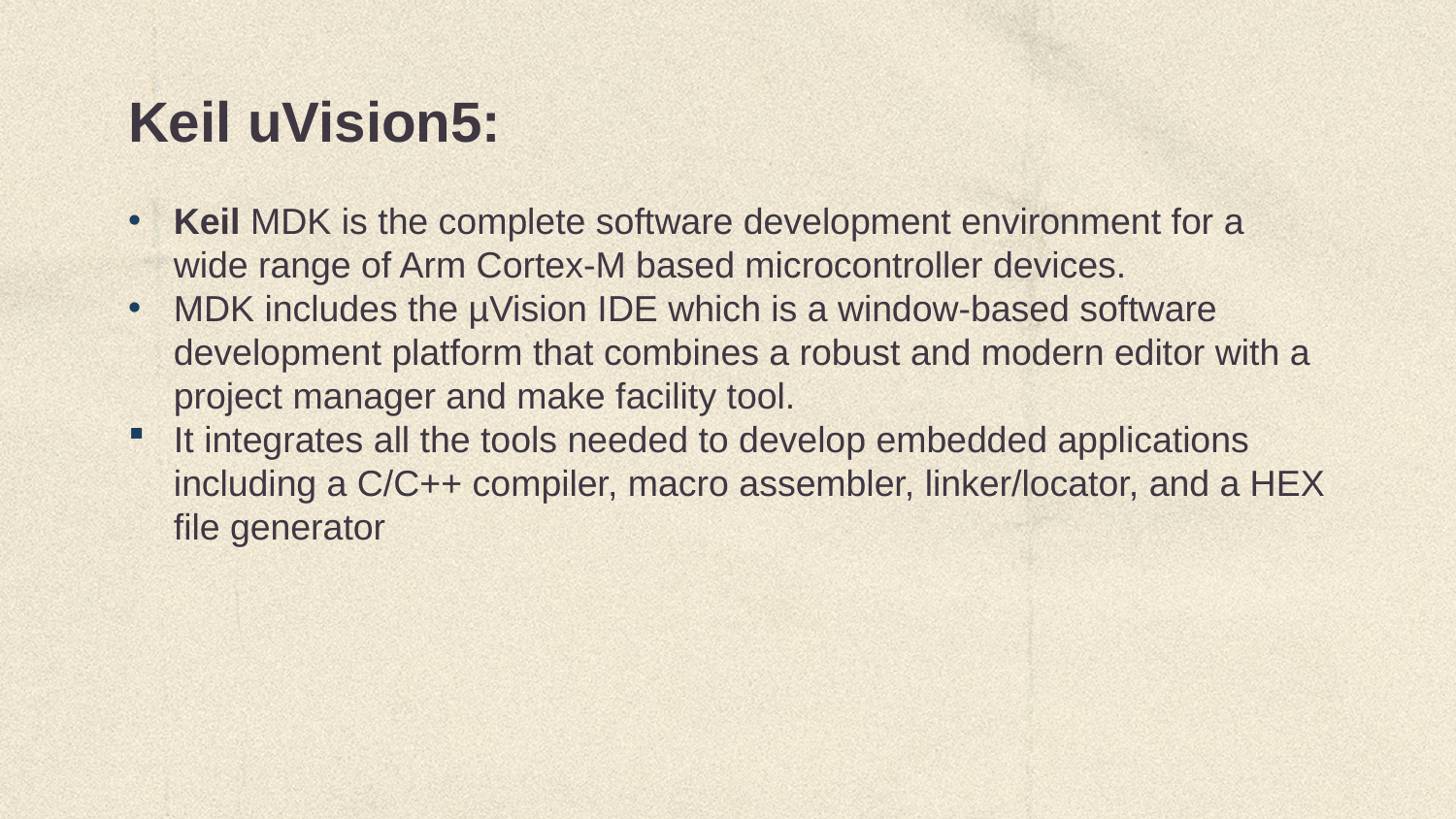

# Keil uVision5:
Keil MDK is the complete software development environment for a wide range of Arm Cortex-M based microcontroller devices.
MDK includes the µVision IDE which is a window-based software development platform that combines a robust and modern editor with a project manager and make facility tool.
It integrates all the tools needed to develop embedded applications including a C/C++ compiler, macro assembler, linker/locator, and a HEX file generator